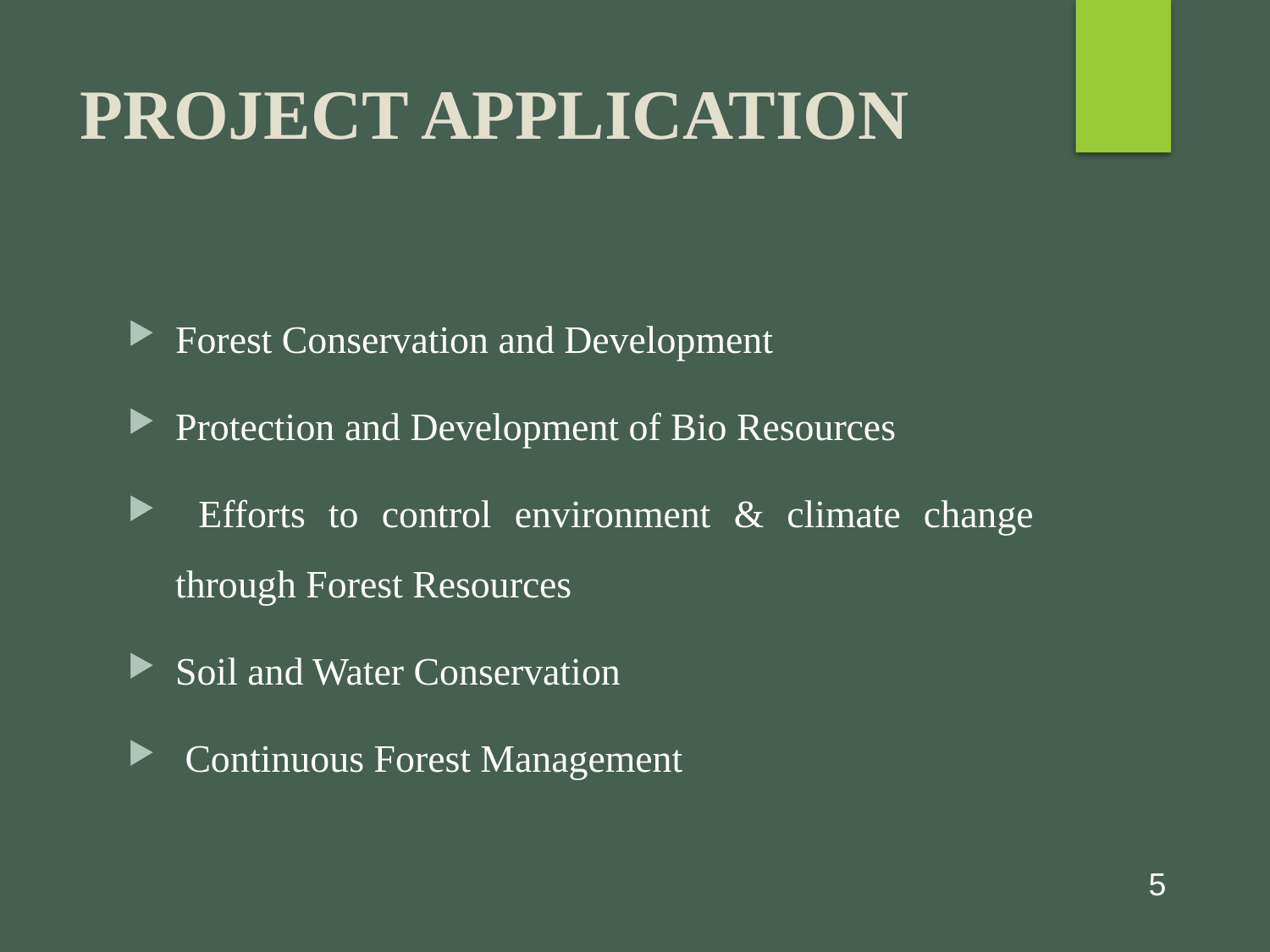

# PROJECT APPLICATION
Forest Conservation and Development
Protection and Development of Bio Resources
 Efforts to control environment & climate change through Forest Resources
Soil and Water Conservation
 Continuous Forest Management
5